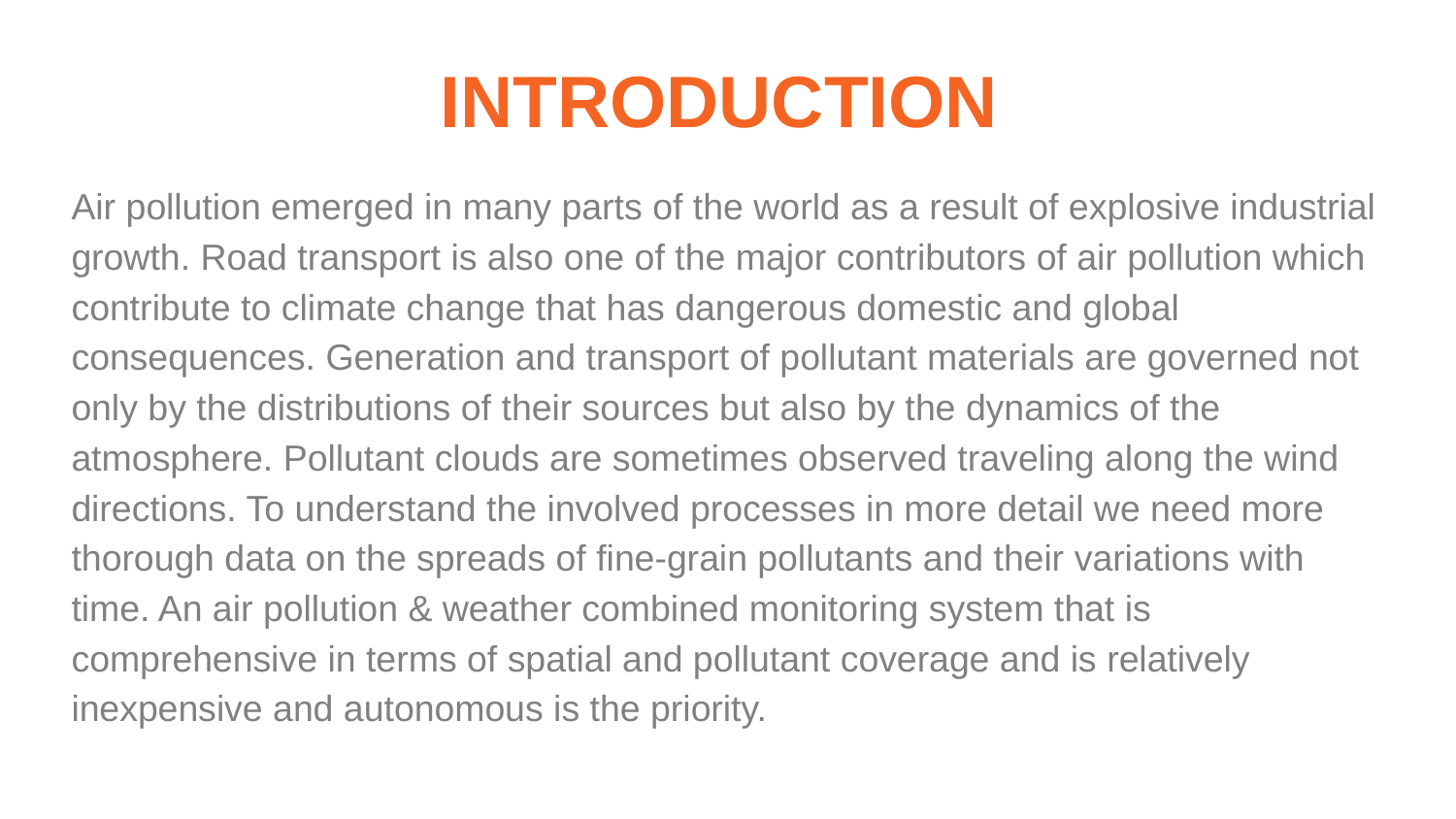

INTRODUCTION
Air pollution emerged in many parts of the world as a result of explosive industrial growth. Road transport is also one of the major contributors of air pollution which contribute to climate change that has dangerous domestic and global consequences. Generation and transport of pollutant materials are governed not only by the distributions of their sources but also by the dynamics of the atmosphere. Pollutant clouds are sometimes observed traveling along the wind directions. To understand the involved processes in more detail we need more thorough data on the spreads of fine-grain pollutants and their variations with time. An air pollution & weather combined monitoring system that is comprehensive in terms of spatial and pollutant coverage and is relatively inexpensive and autonomous is the priority.